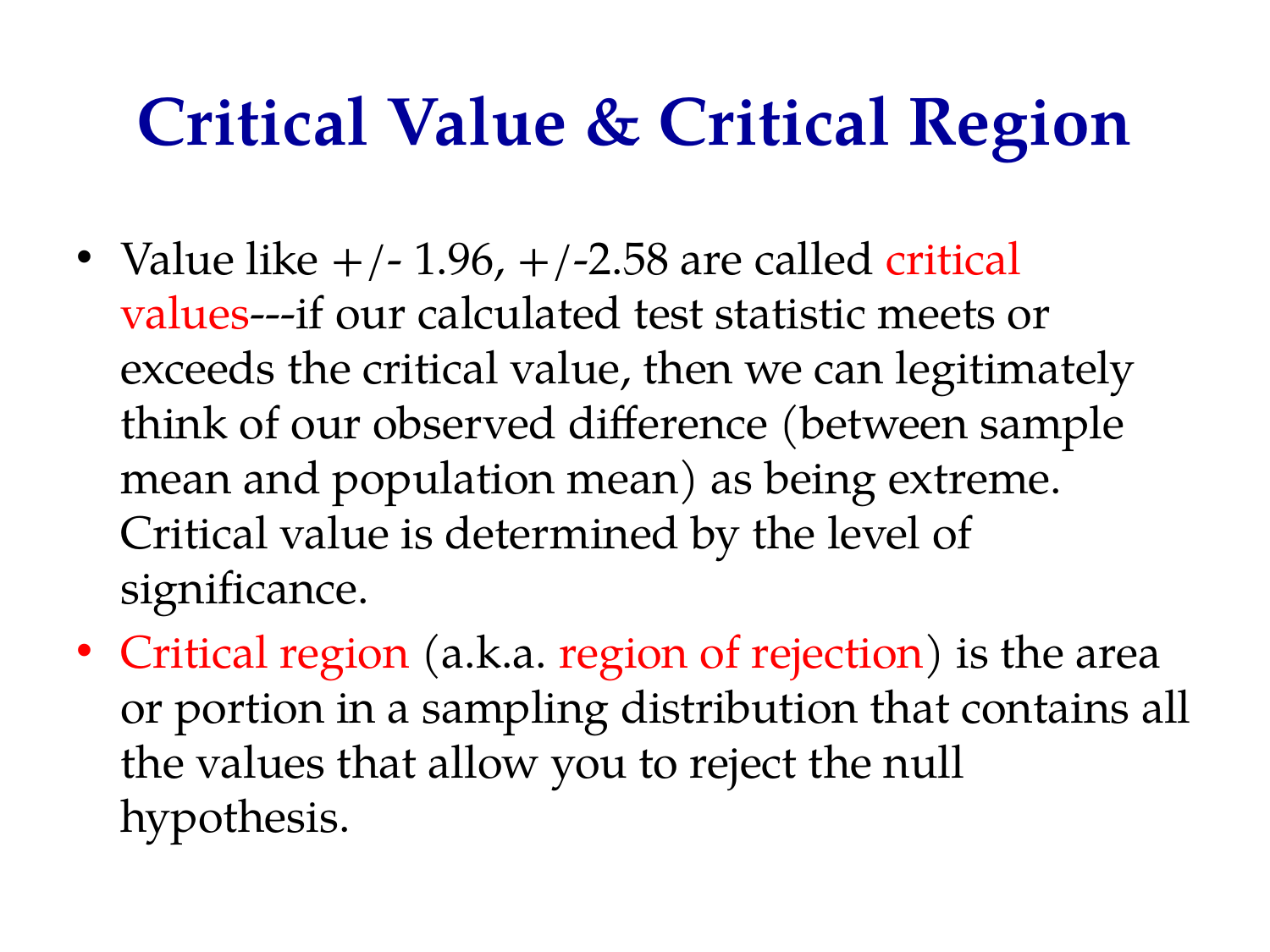

# Critical Value & Critical Region
Value like +/- 1.96, +/-2.58 are called critical values---if our calculated test statistic meets or exceeds the critical value, then we can legitimately think of our observed difference (between sample mean and population mean) as being extreme. Critical value is determined by the level of significance.
Critical region (a.k.a. region of rejection) is the area or portion in a sampling distribution that contains all the values that allow you to reject the null hypothesis.